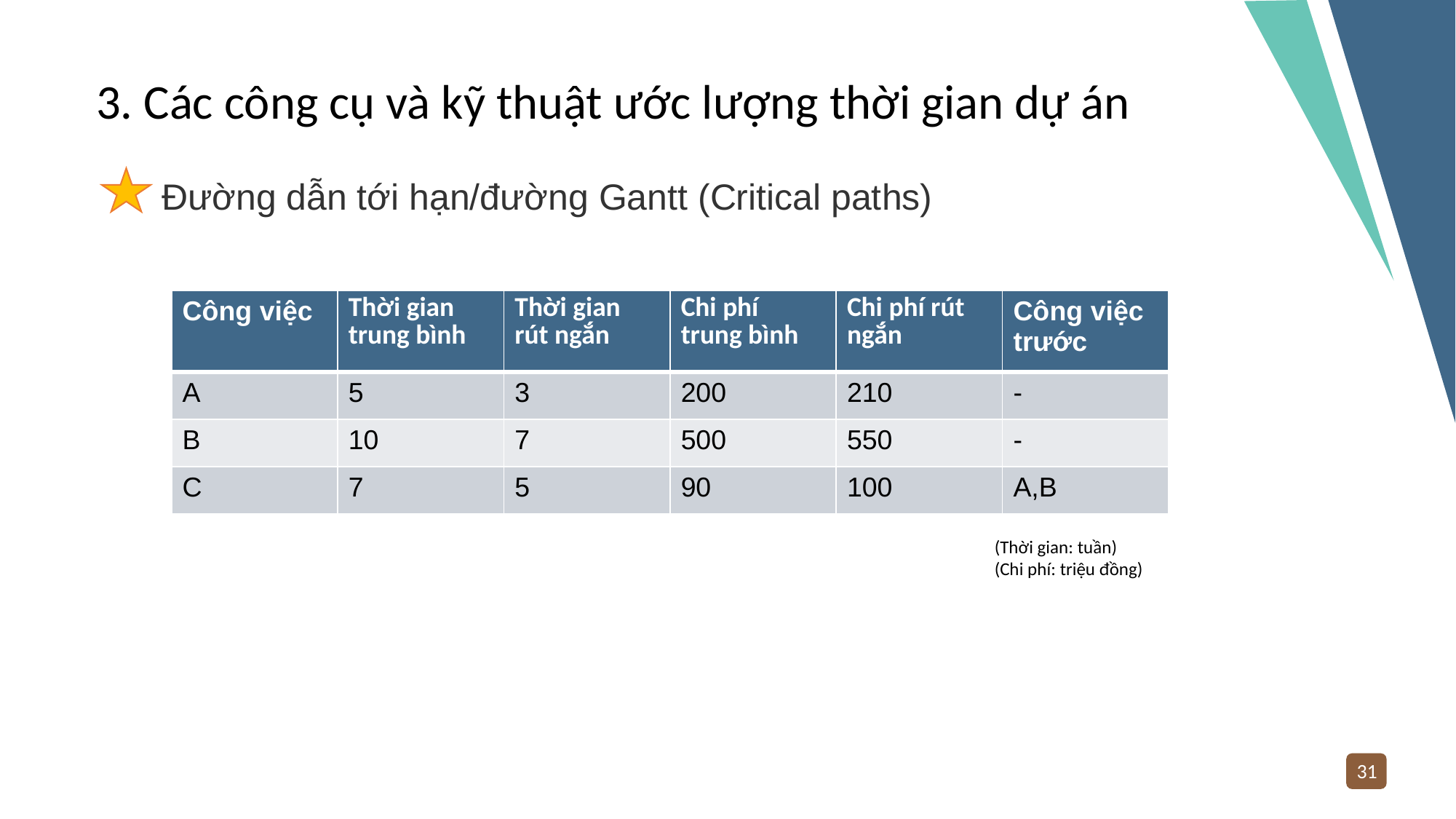

3. Các công cụ và kỹ thuật ước lượng thời gian dự án

Đường dẫn tới hạn/đường Gantt (Critical paths)
| Công việc | Thời gian trung bình | Thời gian rút ngắn | Chi phí trung bình | Chi phí rút ngắn | Công việc trước |
| --- | --- | --- | --- | --- | --- |
| A | 5 | 3 | 200 | 210 | - |
| B | 10 | 7 | 500 | 550 | - |
| C | 7 | 5 | 90 | 100 | A,B |
(Thời gian: tuần)
(Chi phí: triệu đồng)